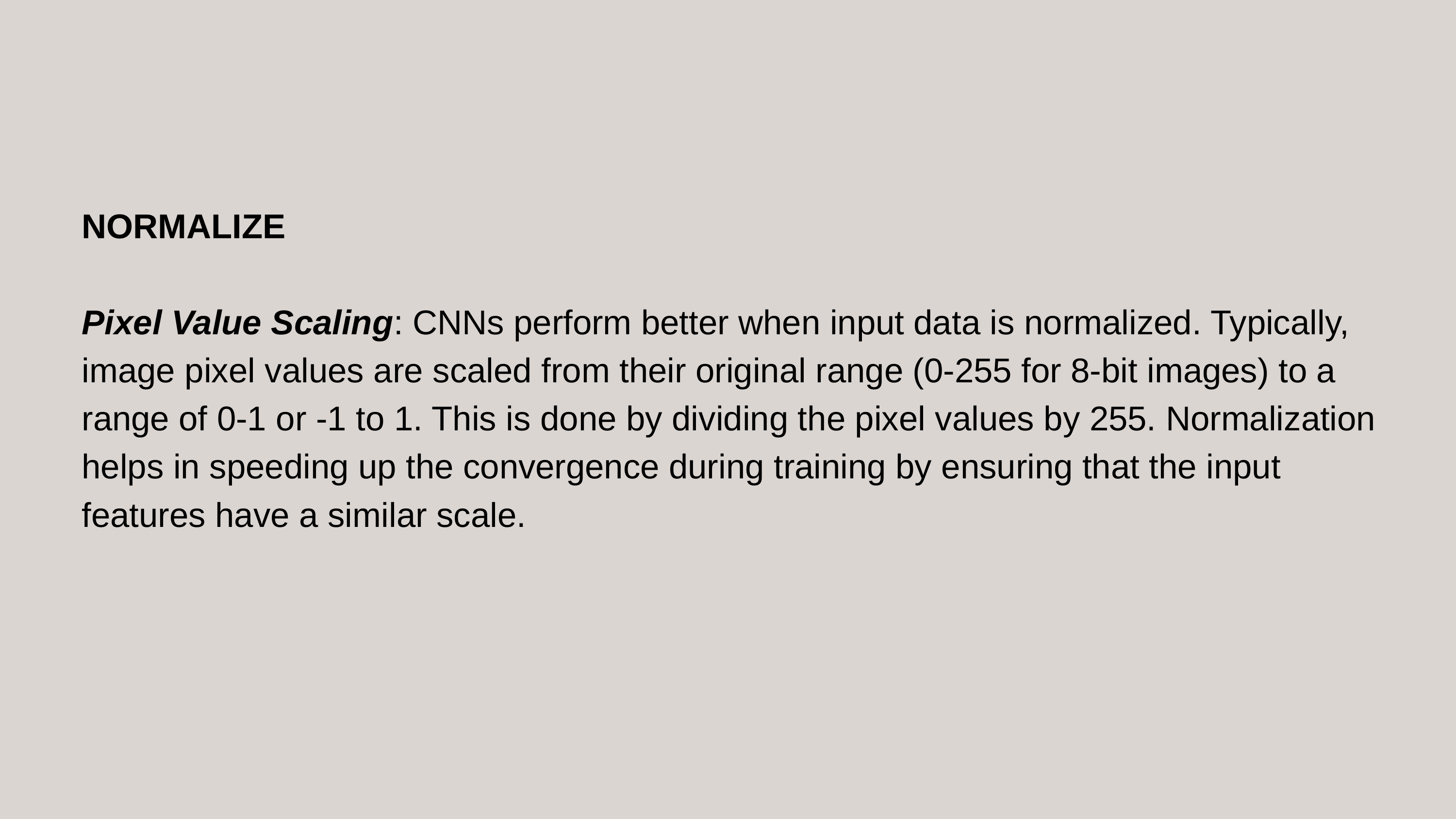

NORMALIZE

Pixel Value Scaling: CNNs perform better when input data is normalized. Typically, image pixel values are scaled from their original range (0-255 for 8-bit images) to a range of 0-1 or -1 to 1. This is done by dividing the pixel values by 255. Normalization helps in speeding up the convergence during training by ensuring that the input features have a similar scale.